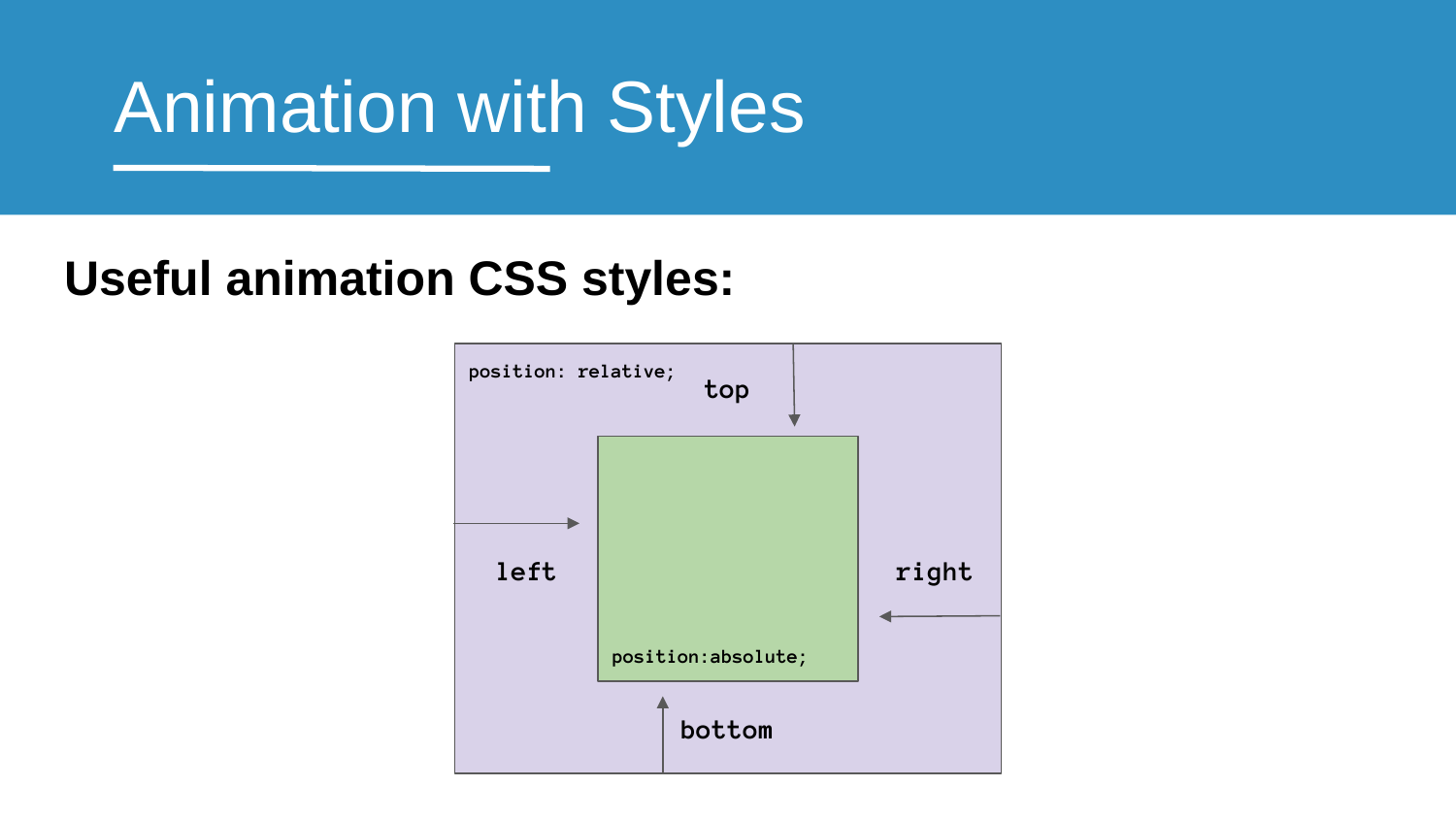

# Animation with Styles
Useful animation CSS styles:

position: relative;
top

position:absolute;
left
right
bottom